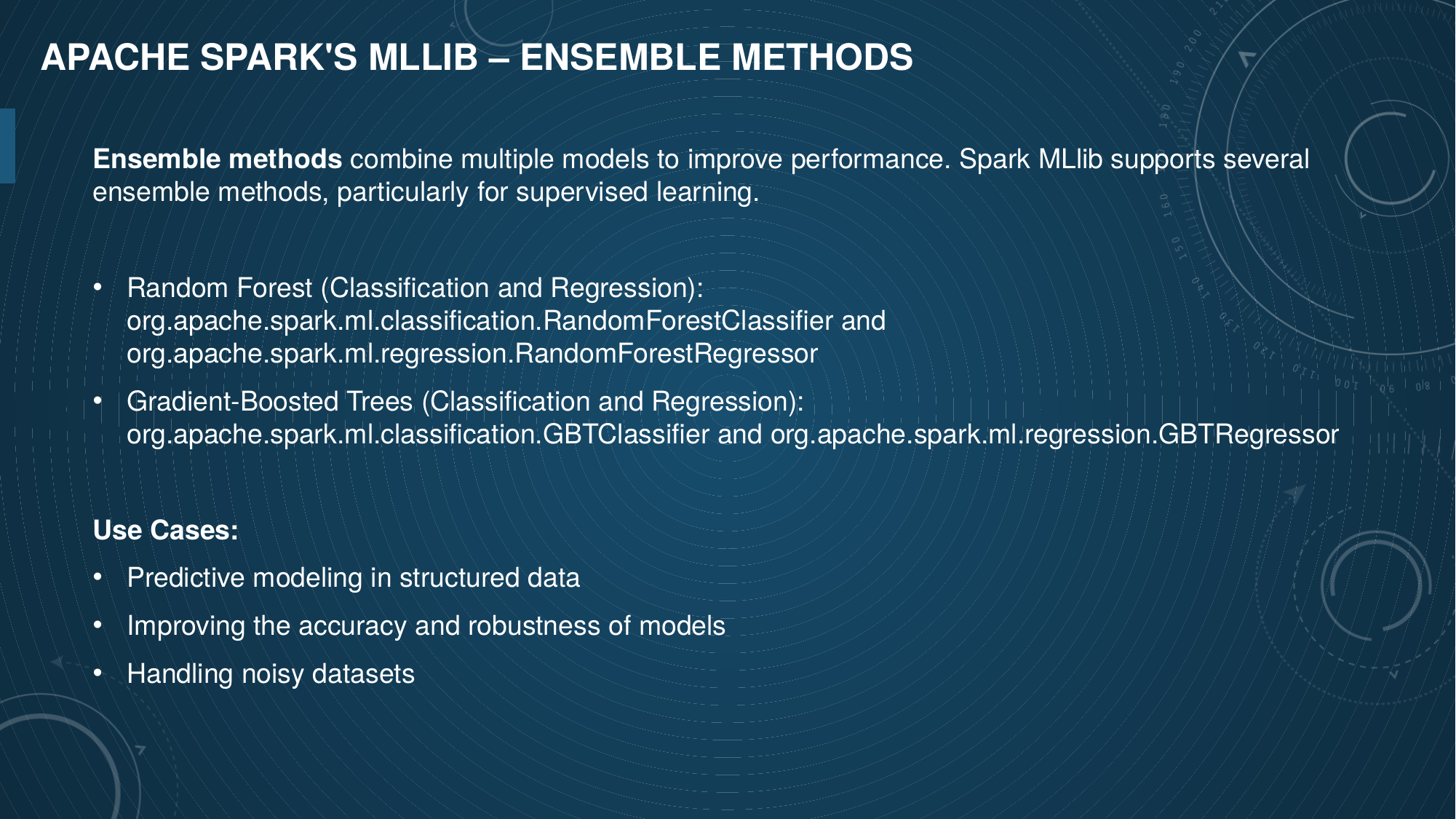

# Apache Spark's Mllib – Ensemble Methods
Ensemble methods combine multiple models to improve performance. Spark MLlib supports several ensemble methods, particularly for supervised learning.

Random Forest (Classification and Regression): org.apache.spark.ml.classification.RandomForestClassifier and org.apache.spark.ml.regression.RandomForestRegressor
Gradient-Boosted Trees (Classification and Regression): org.apache.spark.ml.classification.GBTClassifier and org.apache.spark.ml.regression.GBTRegressor

Use Cases:
Predictive modeling in structured data
Improving the accuracy and robustness of models
Handling noisy datasets